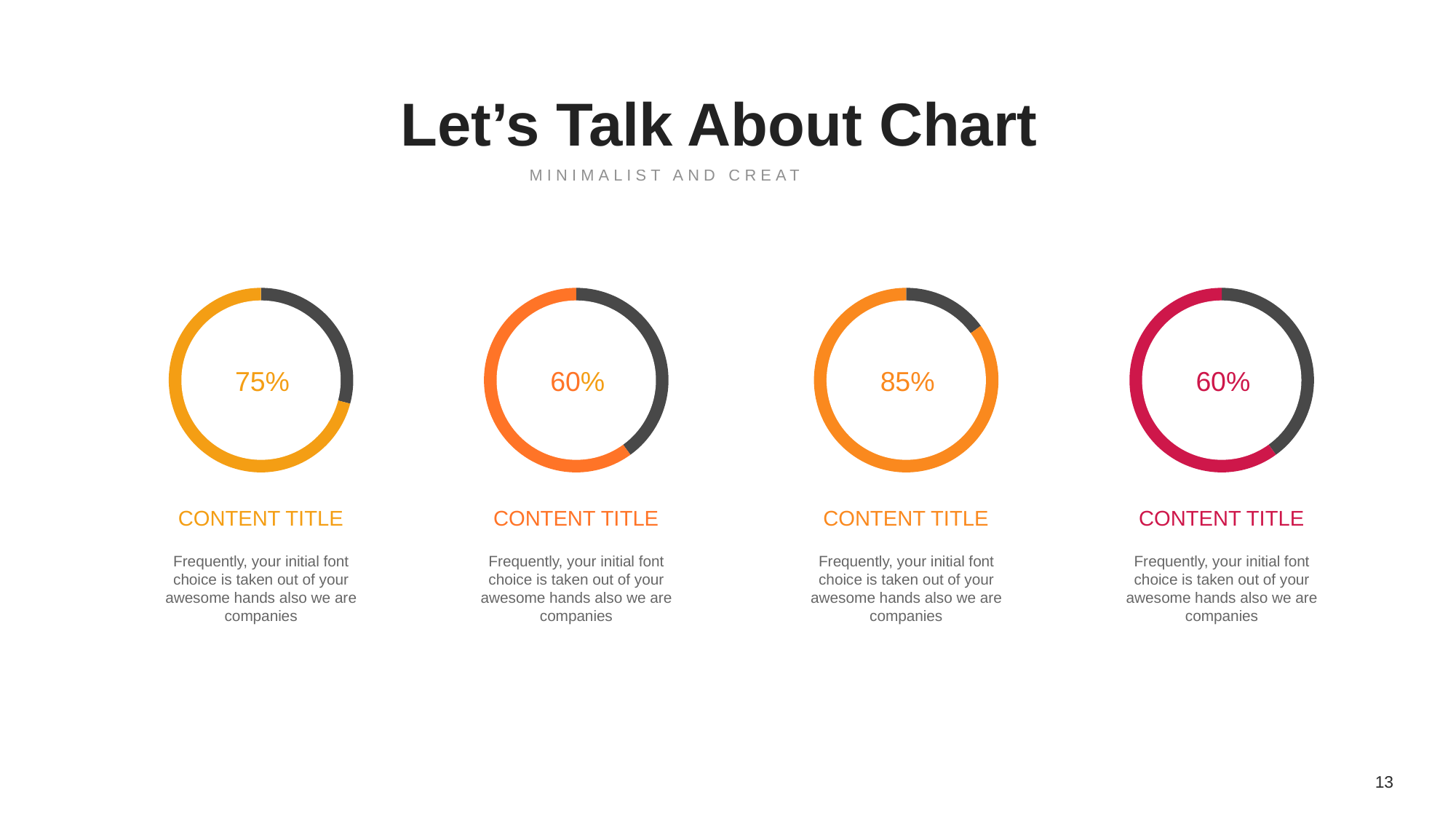

Let’s Talk About Chart
MINIMALIST AND CREATIVE THEME

### Chart:

| Category | Bölge 1 |
|---|---|
| Ağustos | 23.0 |
| Eylül | 56.0 |

### Chart:

| Category | Bölge 1 |
|---|---|
| Ağustos | 40.0 |
| Eylül | 60.0 |

### Chart:

| Category | Bölge 1 |
|---|---|
| Ağustos | 15.0 |
| Eylül | 85.0 |

### Chart:

| Category | Bölge 1 |
|---|---|
| Ağustos | 40.0 |
| Eylül | 60.0 |

75%
60%
85%
60%
CONTENT TITLE
CONTENT TITLE
CONTENT TITLE
CONTENT TITLE
Frequently, your initial font choice is taken out of your awesome hands also we are companies
Frequently, your initial font choice is taken out of your awesome hands also we are companies
Frequently, your initial font choice is taken out of your awesome hands also we are companies
Frequently, your initial font choice is taken out of your awesome hands also we are companies